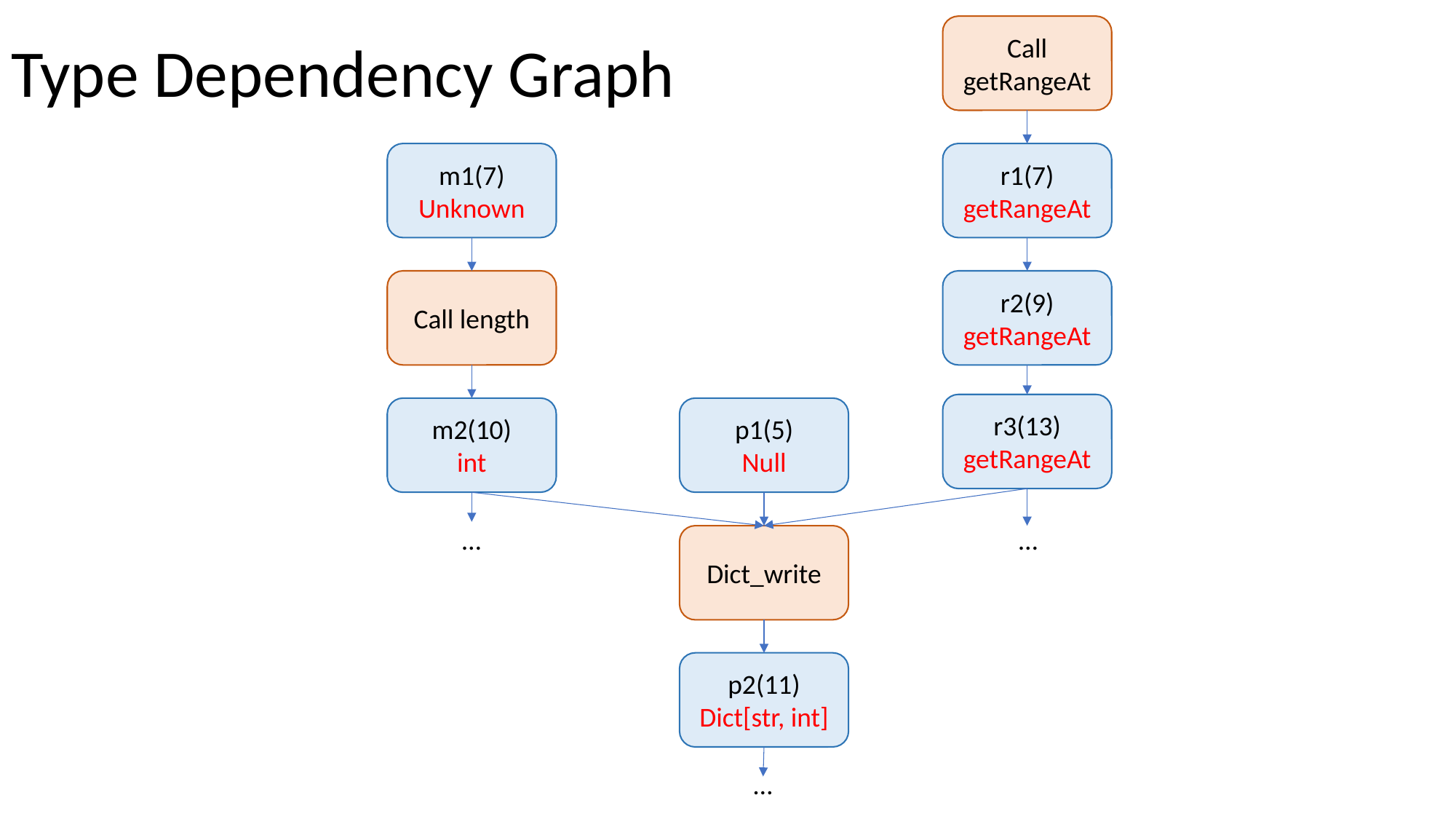

# Type Dependency Graph
Call getRangeAt
m1(7)
Unknown
r1(7)
getRangeAt
Call length
r2(9)
getRangeAt
r3(13)
getRangeAt
m2(10)
int
p1(5)
Null
…
…
Dict_write
p2(11)
Dict[str, int]
…